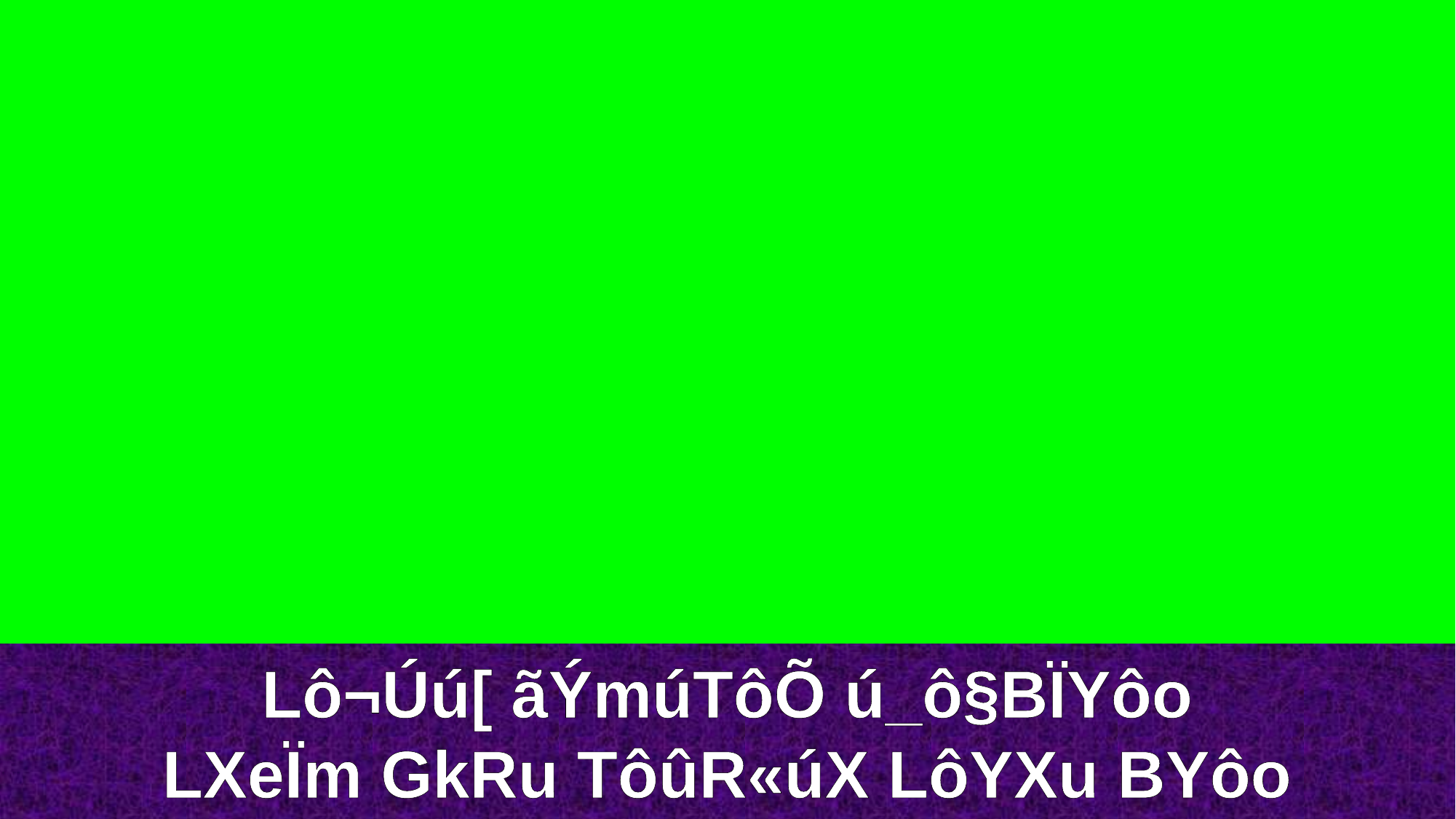

Lô¬Úú[ ãÝmúTôÕ ú_ô§BÏYôo
LXeÏm GkRu TôûR«úX LôYXu BYôo